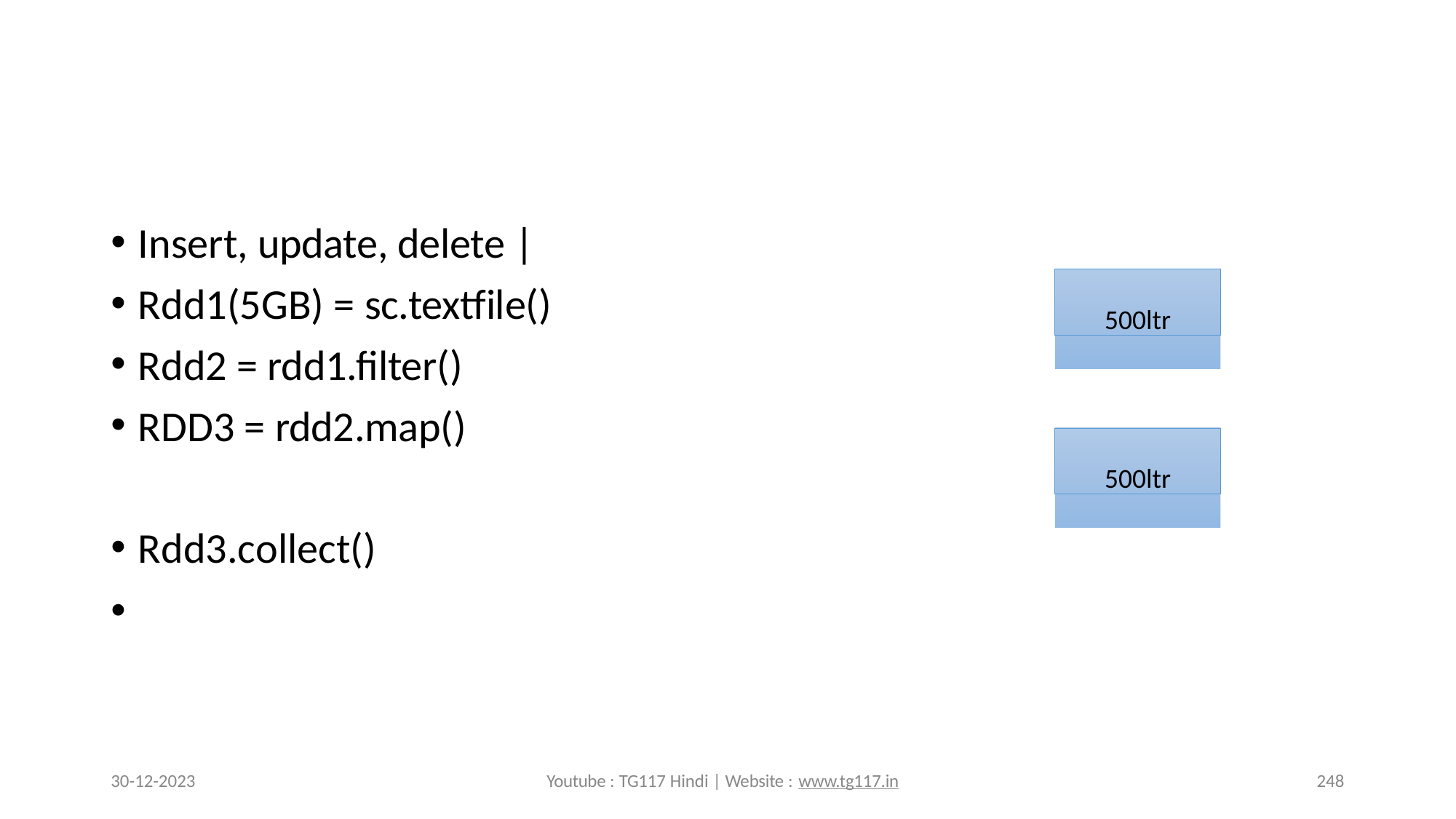

Insert, update, delete |
Rdd1(5GB) = sc.textfile()
Rdd2 = rdd1.filter()
RDD3 = rdd2.map()

500ltr

500ltr
Rdd3.collect()
•
30-12-2023
Youtube : TG117 Hindi | Website : www.tg117.in
248